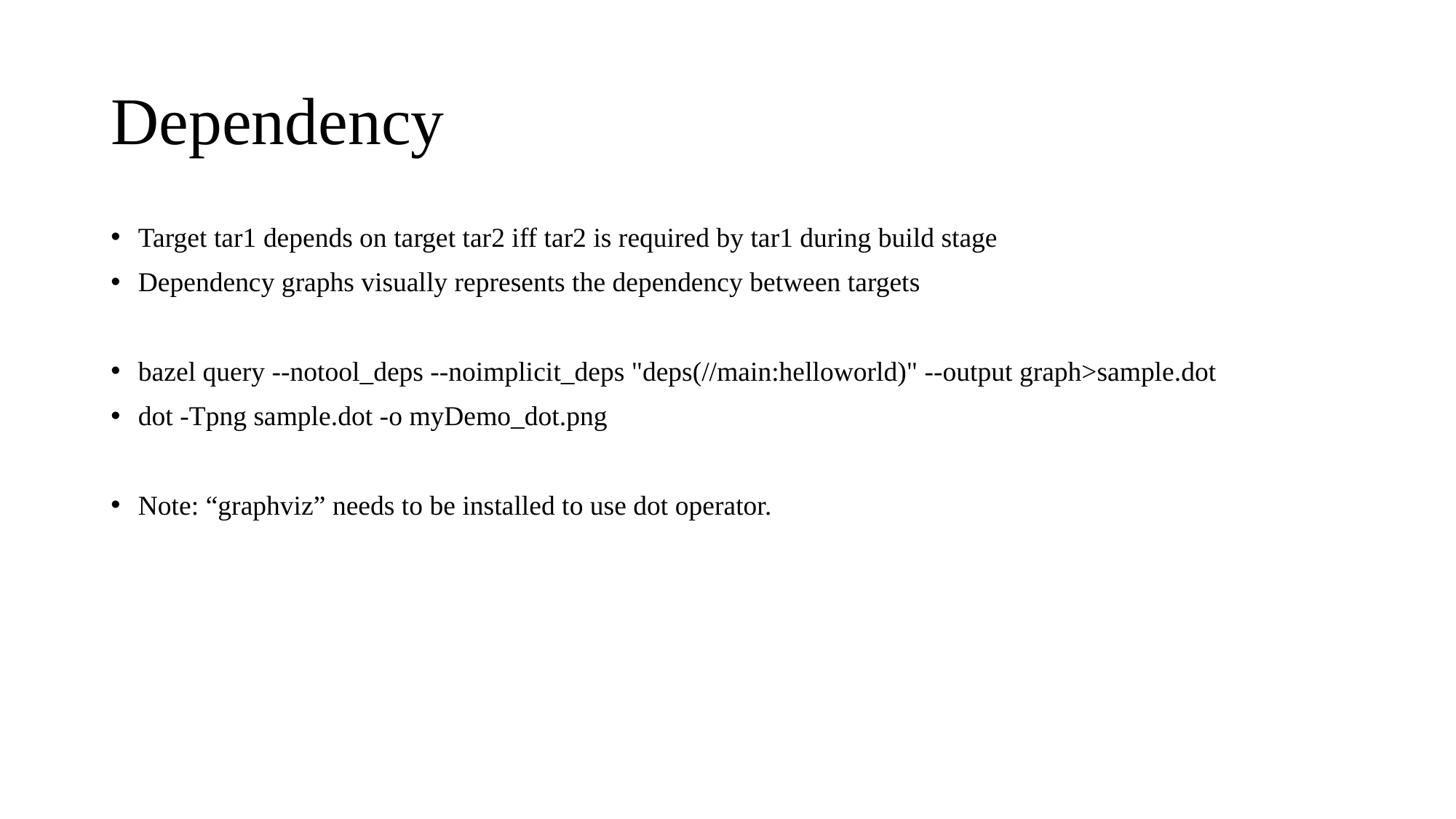

# Dependency
Target tar1 depends on target tar2 iff tar2 is required by tar1 during build stage
Dependency graphs visually represents the dependency between targets

bazel query --notool_deps --noimplicit_deps "deps(//main:helloworld)" --output graph>sample.dot
dot -Tpng sample.dot -o myDemo_dot.png

Note: “graphviz” needs to be installed to use dot operator.